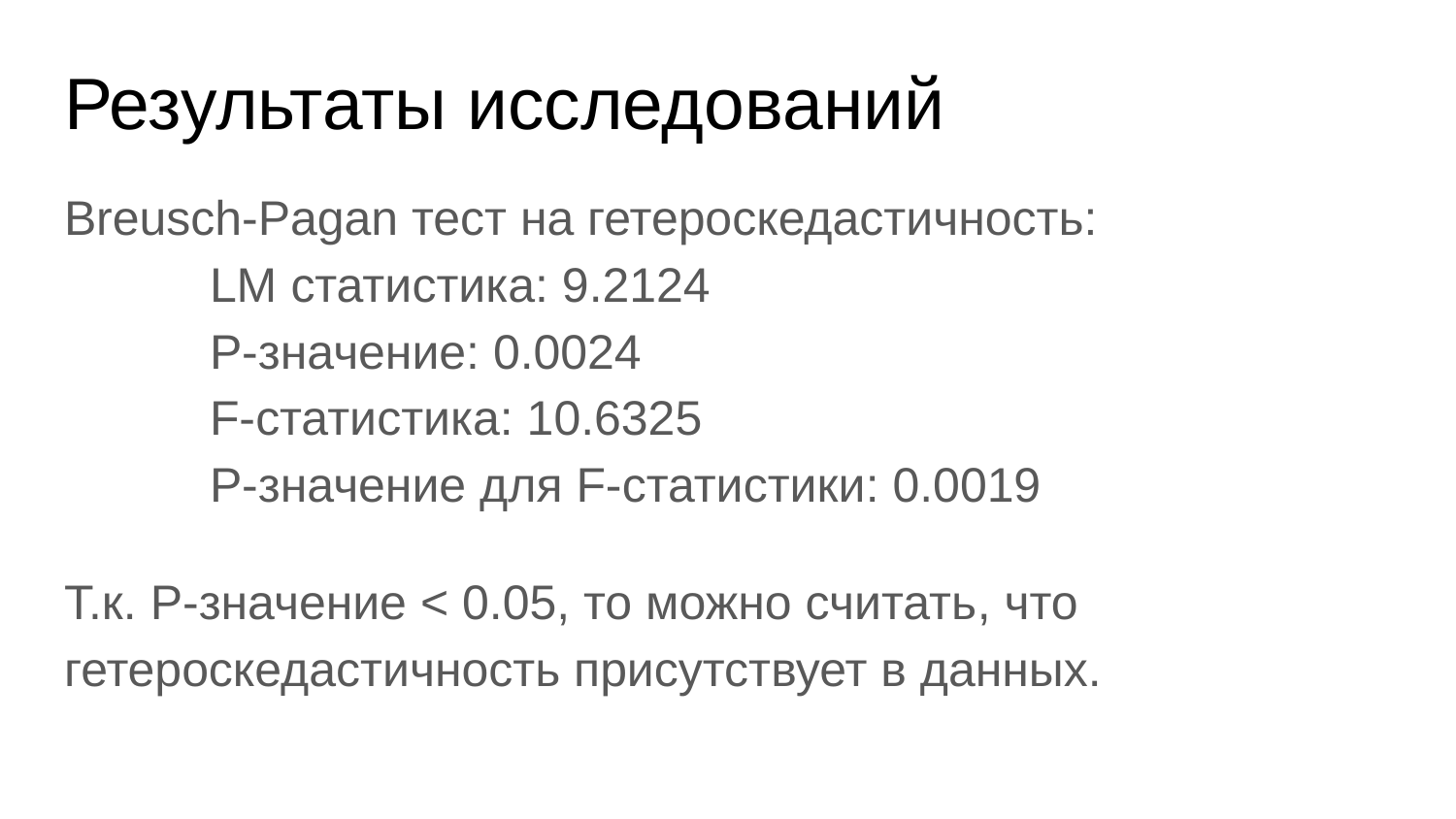

# Результаты исследований
Breusch-Pagan тест на гетероскедастичность:
	LM статистика: 9.2124
	P-значение: 0.0024
	F-статистика: 10.6325
	P-значение для F-статистики: 0.0019

Т.к. P-значение < 0.05, то можно считать, что гетероскедастичность присутствует в данных.